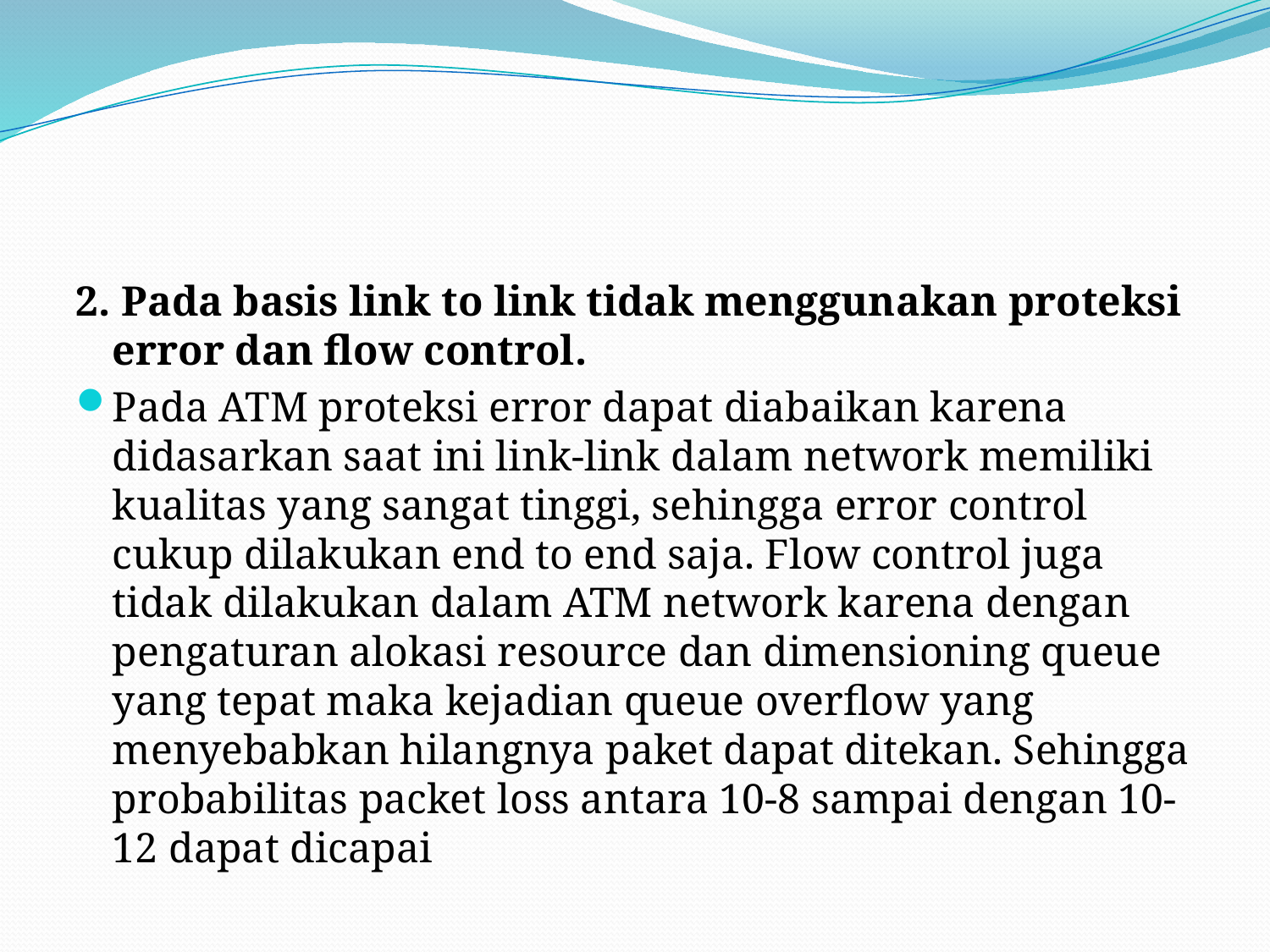

#
2. Pada basis link to link tidak menggunakan proteksi error dan flow control.
Pada ATM proteksi error dapat diabaikan karena didasarkan saat ini link-link dalam network memiliki kualitas yang sangat tinggi, sehingga error control cukup dilakukan end to end saja. Flow control juga tidak dilakukan dalam ATM network karena dengan pengaturan alokasi resource dan dimensioning queue yang tepat maka kejadian queue overflow yang menyebabkan hilangnya paket dapat ditekan. Sehingga probabilitas packet loss antara 10-8 sampai dengan 10-12 dapat dicapai